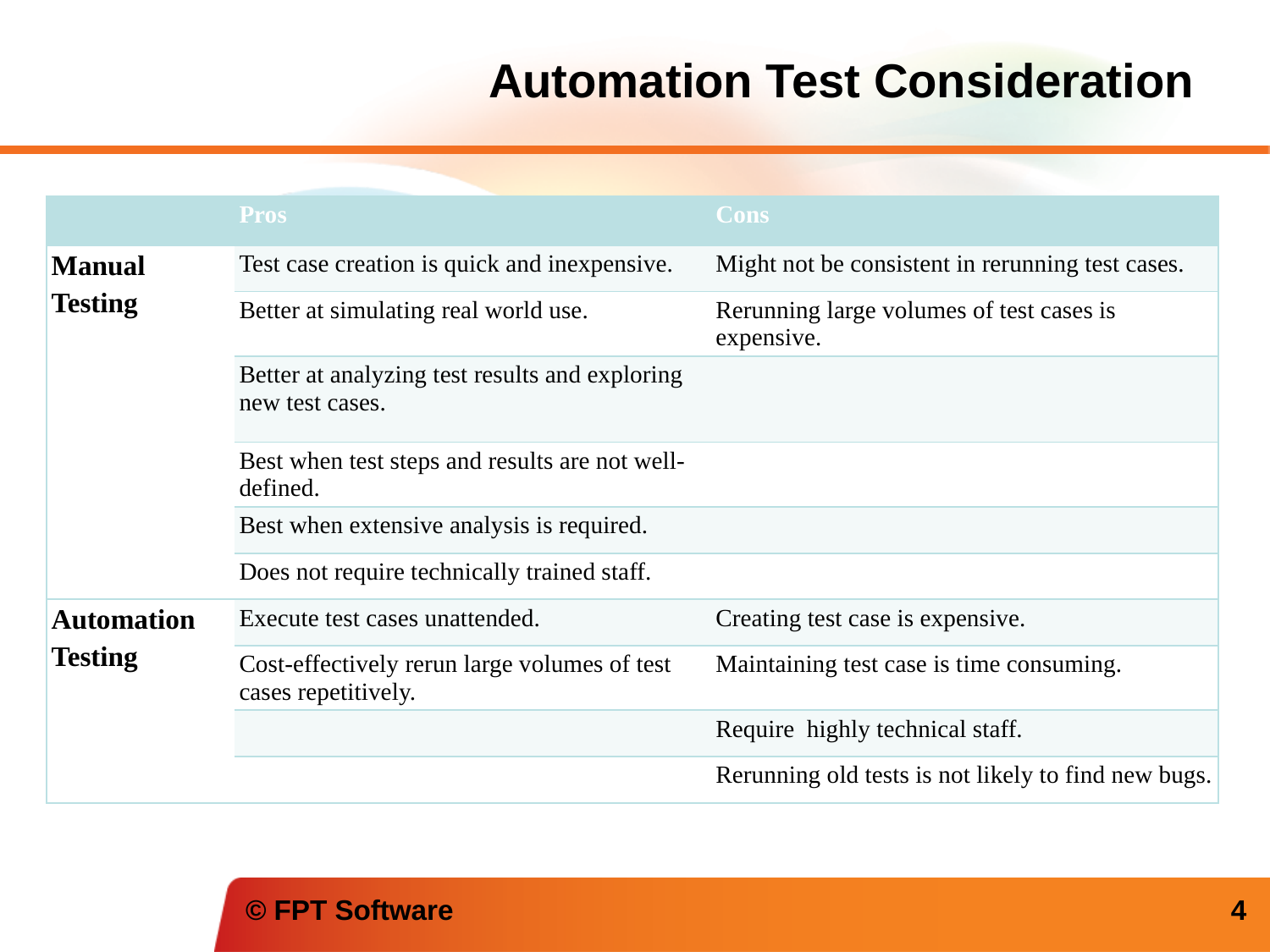

# Automation Test Consideration
|  | Pros | Cons |
| --- | --- | --- |
| Manual Testing | Test case creation is quick and inexpensive. | Might not be consistent in rerunning test cases. |
|  | Better at simulating real world use. | Rerunning large volumes of test cases is expensive. |
|  | Better at analyzing test results and exploring new test cases. |  |
|  | Best when test steps and results are not well-defined. |  |
|  | Best when extensive analysis is required. |  |
|  | Does not require technically trained staff. |  |
| Automation Testing | Execute test cases unattended. | Creating test case is expensive. |
|  | Cost-effectively rerun large volumes of test cases repetitively. | Maintaining test case is time consuming. |
|  |  | Require highly technical staff. |
|  |  | Rerunning old tests is not likely to find new bugs. |